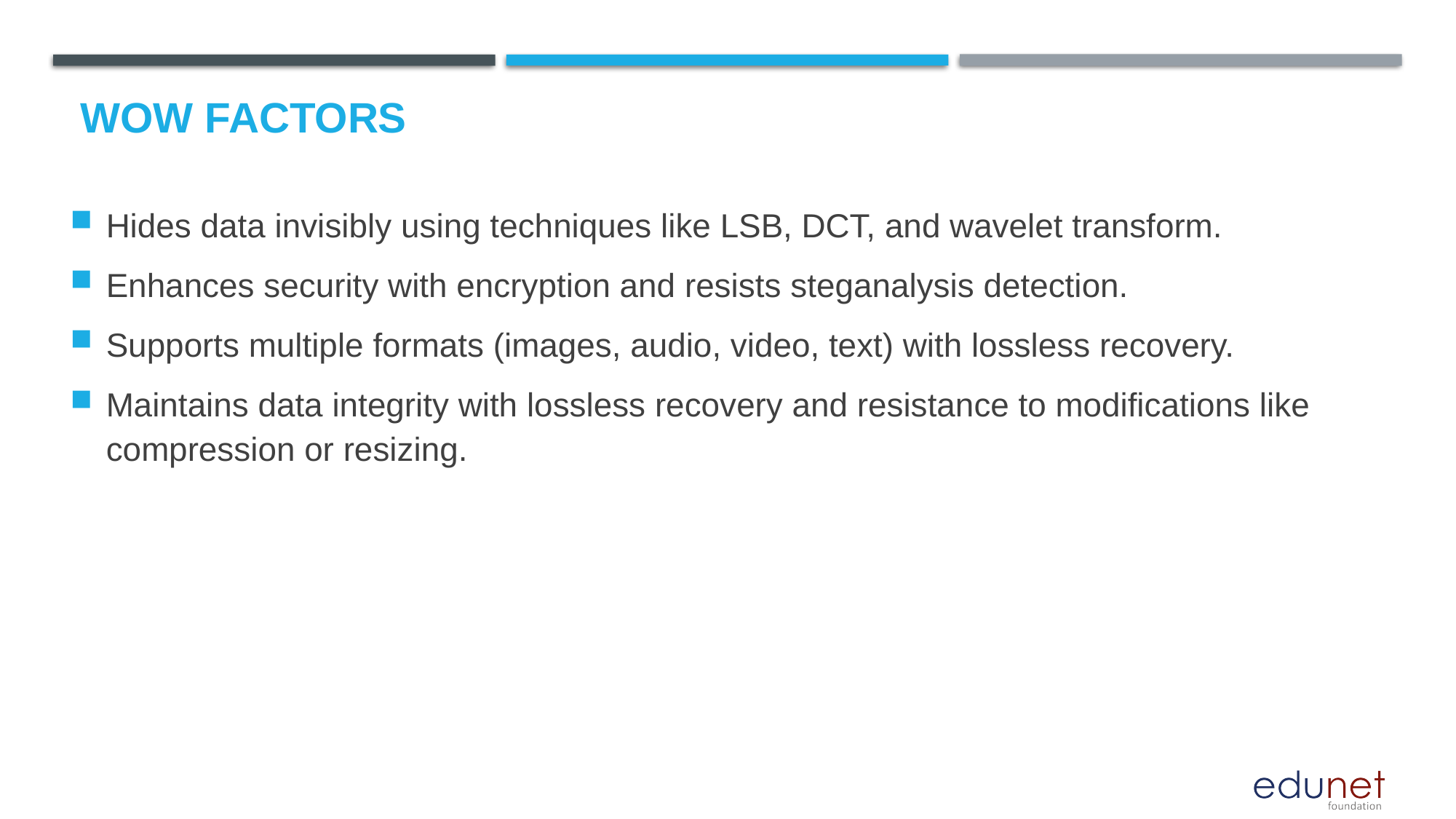

Hides data invisibly using techniques like LSB, DCT, and wavelet transform.
Enhances security with encryption and resists steganalysis detection.
Supports multiple formats (images, audio, video, text) with lossless recovery.
Maintains data integrity with lossless recovery and resistance to modifications like compression or resizing.

# WOW FACTORS